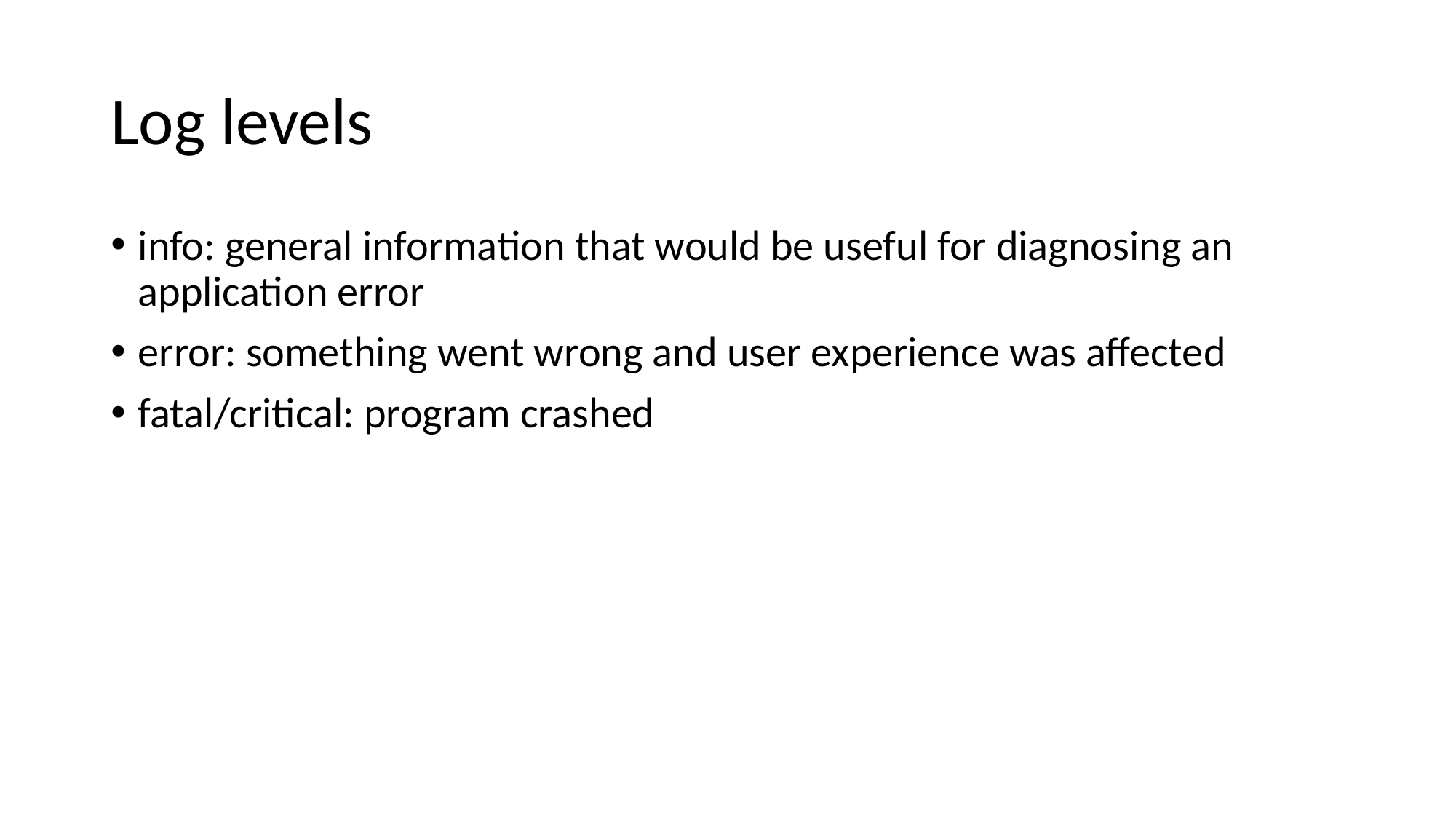

# Log levels
info: general information that would be useful for diagnosing an application error
error: something went wrong and user experience was affected
fatal/critical: program crashed